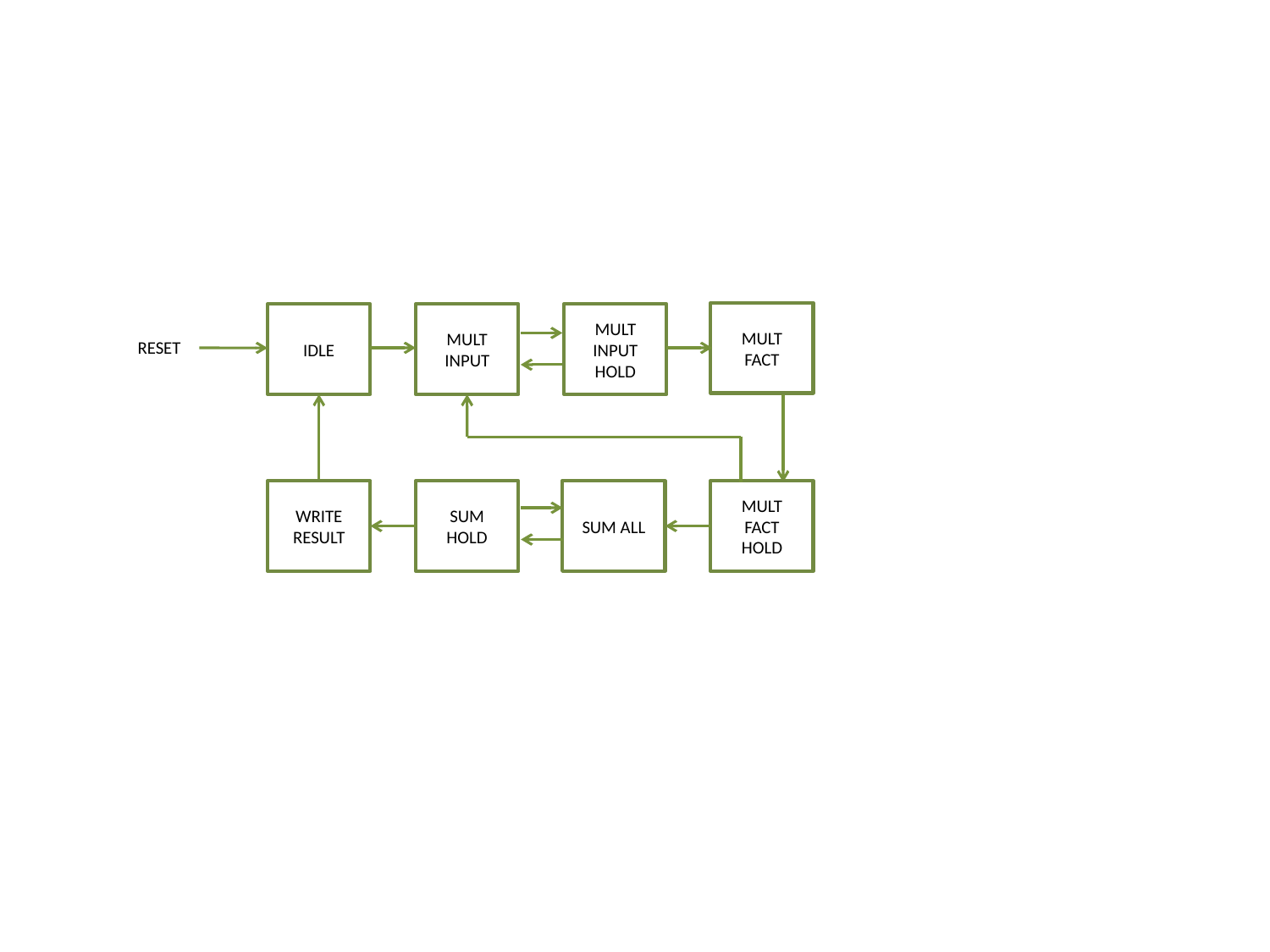

MULT FACT
MULT INPUT HOLD
MULT INPUT
IDLE
RESET
SUM HOLD
WRITE RESULT
SUM ALL
MULT FACT HOLD